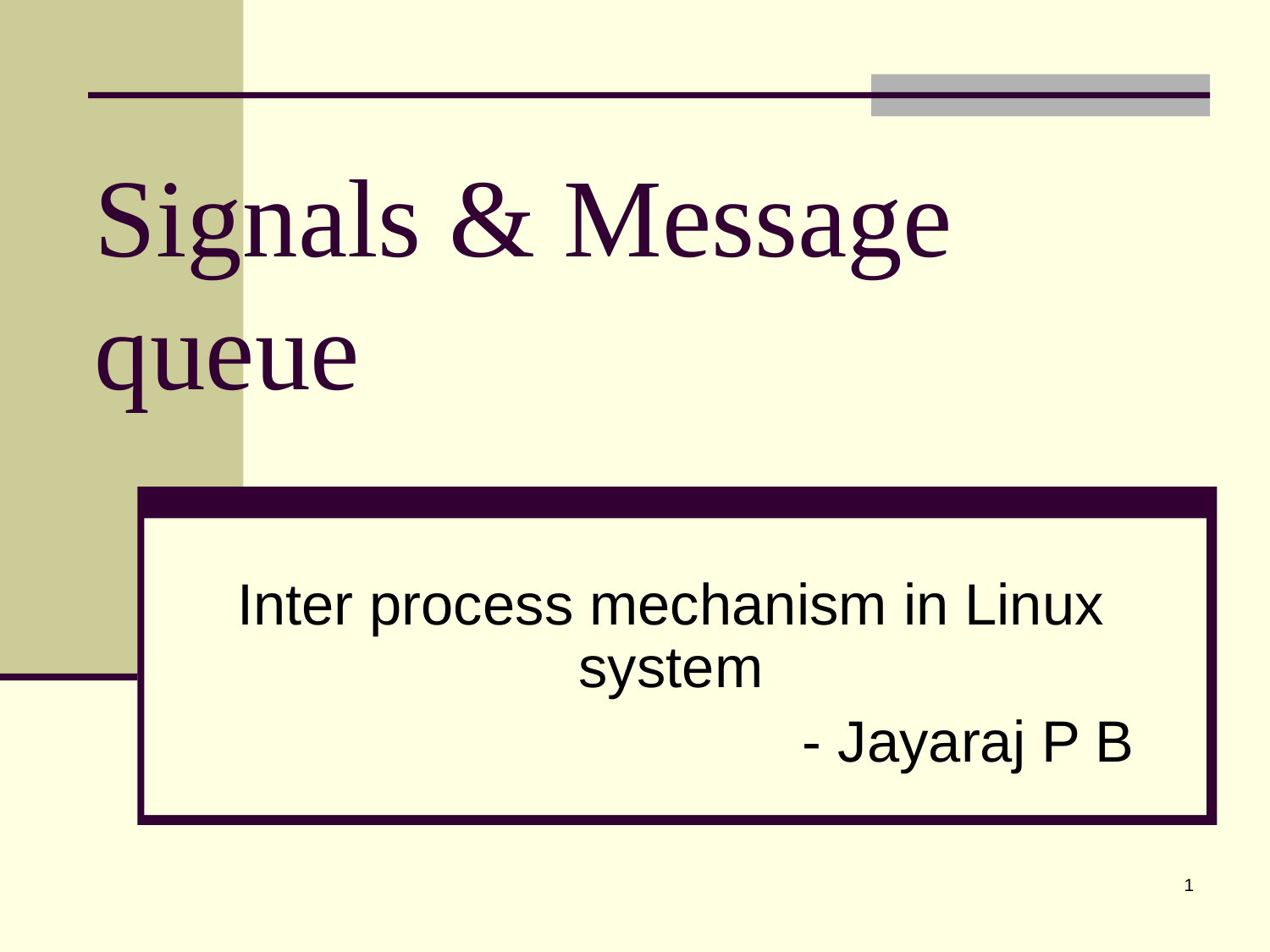

# Signals & Message queue

Inter process mechanism in Linux system
                                     - Jayaraj P B

1